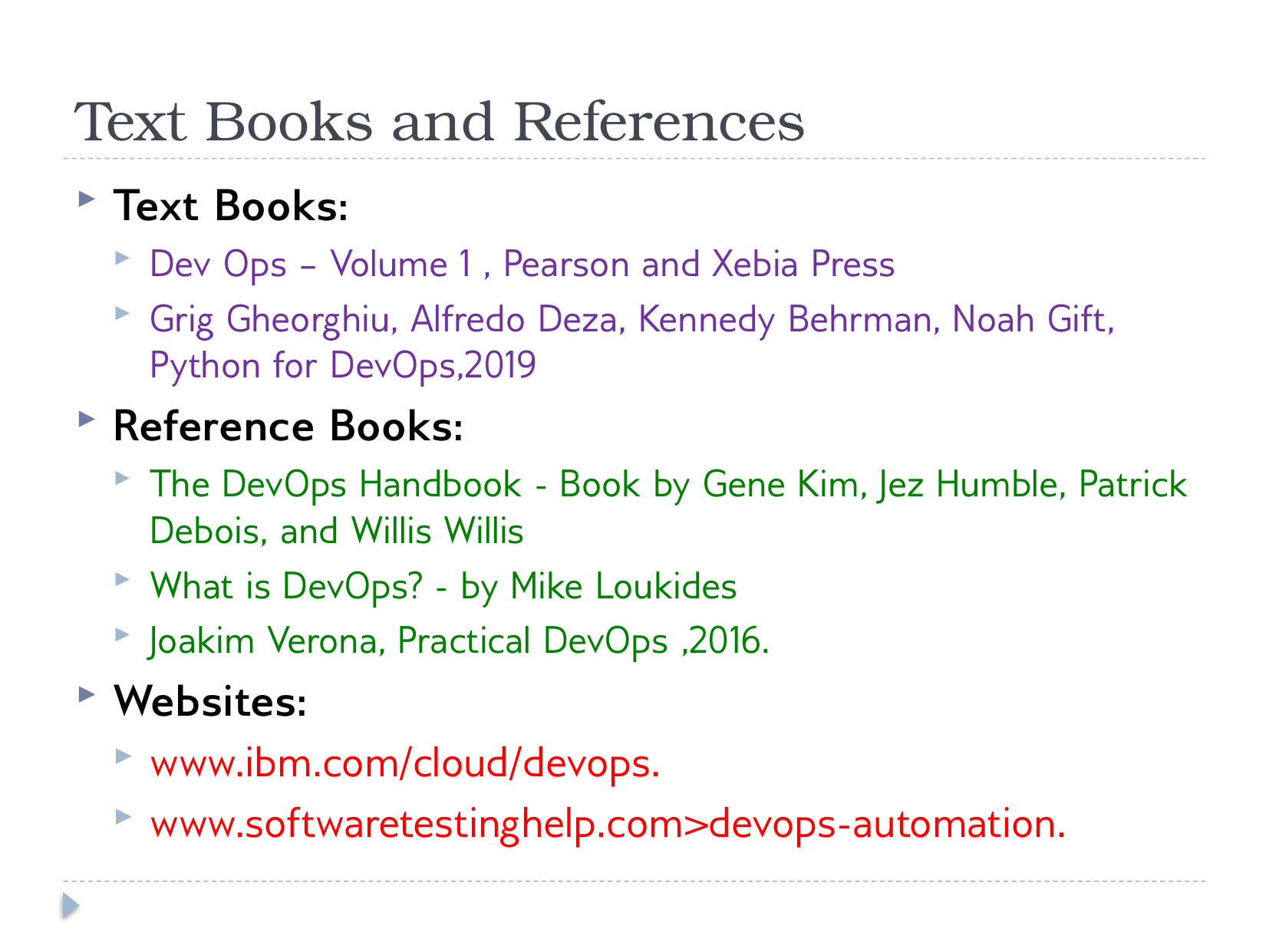

# Text Books and References
Text Books:
Dev Ops – Volume 1 , Pearson and Xebia Press
Grig Gheorghiu, Alfredo Deza, Kennedy Behrman, Noah Gift, Python for DevOps,2019
Reference Books:
The DevOps Handbook - Book by Gene Kim, Jez Humble, Patrick Debois, and Willis Willis
What is DevOps? - by Mike Loukides
Joakim Verona, Practical DevOps ,2016.
Websites:
www.ibm.com/cloud/devops.
www.softwaretestinghelp.com>devops-automation.
4